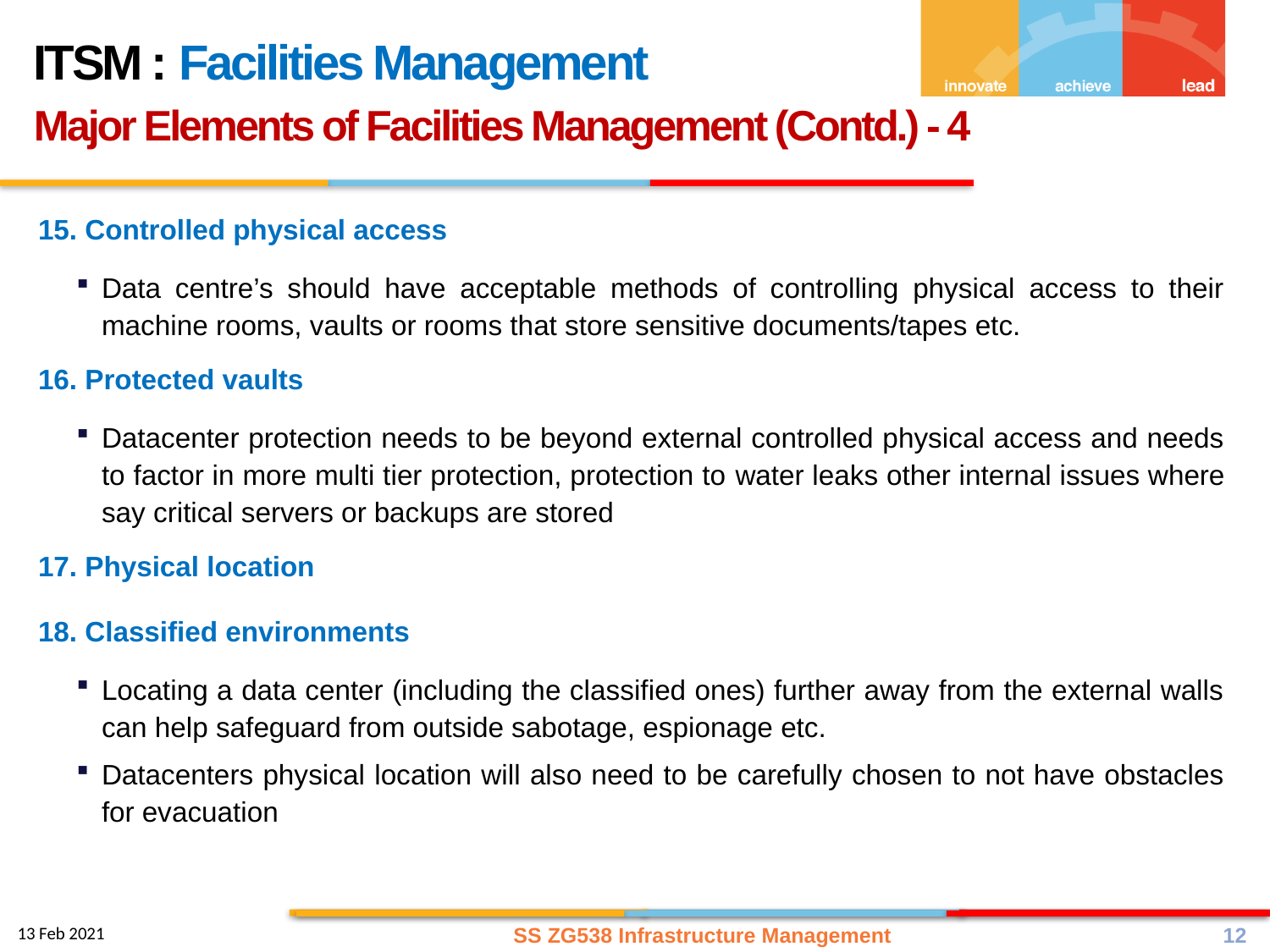

ITSM : Facilities Management
Major Elements of Facilities Management (Contd.) - 4
15. Controlled physical access
Data centre’s should have acceptable methods of controlling physical access to their machine rooms, vaults or rooms that store sensitive documents/tapes etc.
16. Protected vaults
Datacenter protection needs to be beyond external controlled physical access and needs to factor in more multi tier protection, protection to water leaks other internal issues where say critical servers or backups are stored
17. Physical location
18. Classified environments
Locating a data center (including the classified ones) further away from the external walls can help safeguard from outside sabotage, espionage etc.
Datacenters physical location will also need to be carefully chosen to not have obstacles for evacuation
SS ZG538 Infrastructure Management
12